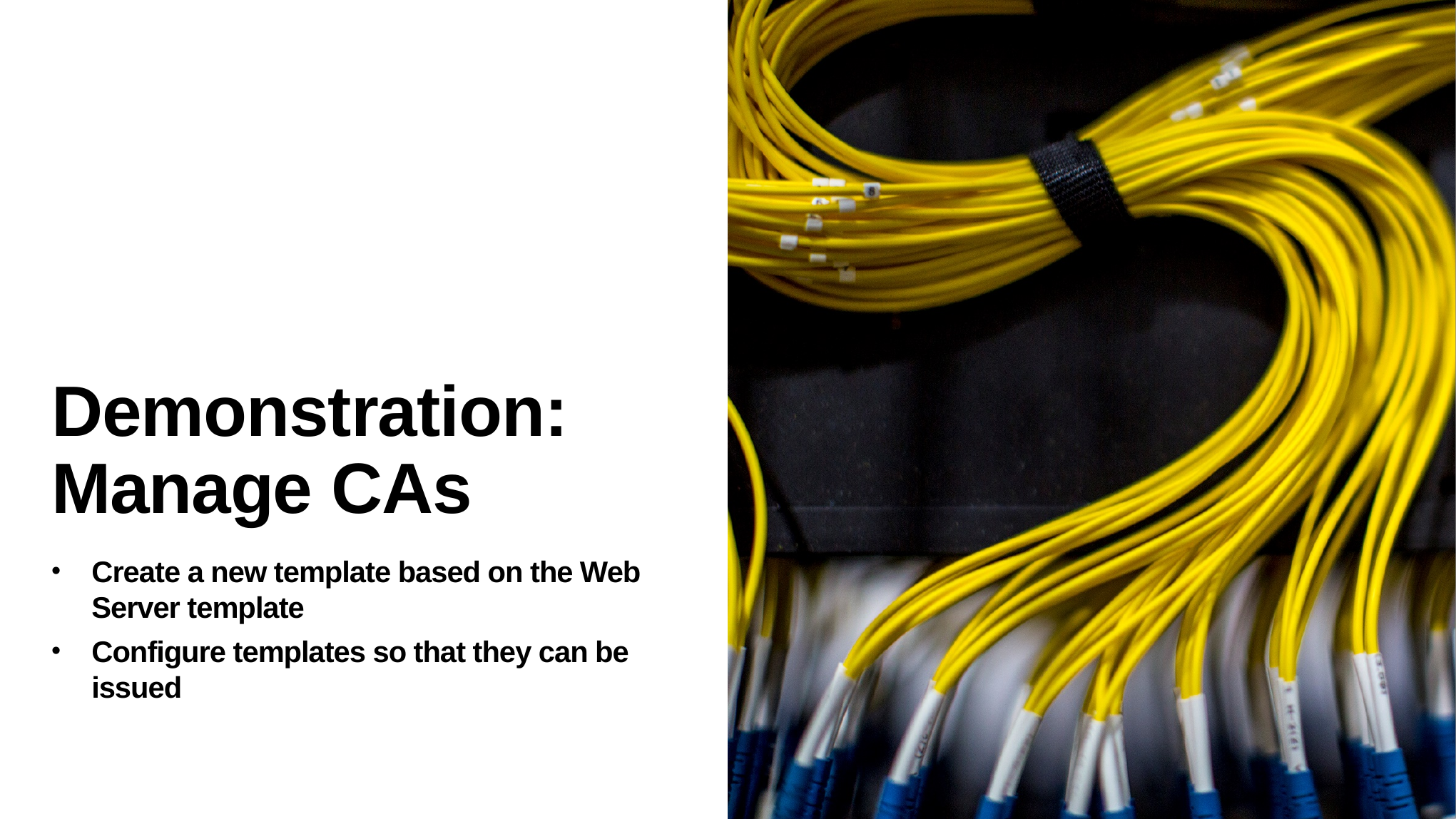

# Demonstration: Manage CAs
Create a new template based on the Web Server template
Configure templates so that they can be issued